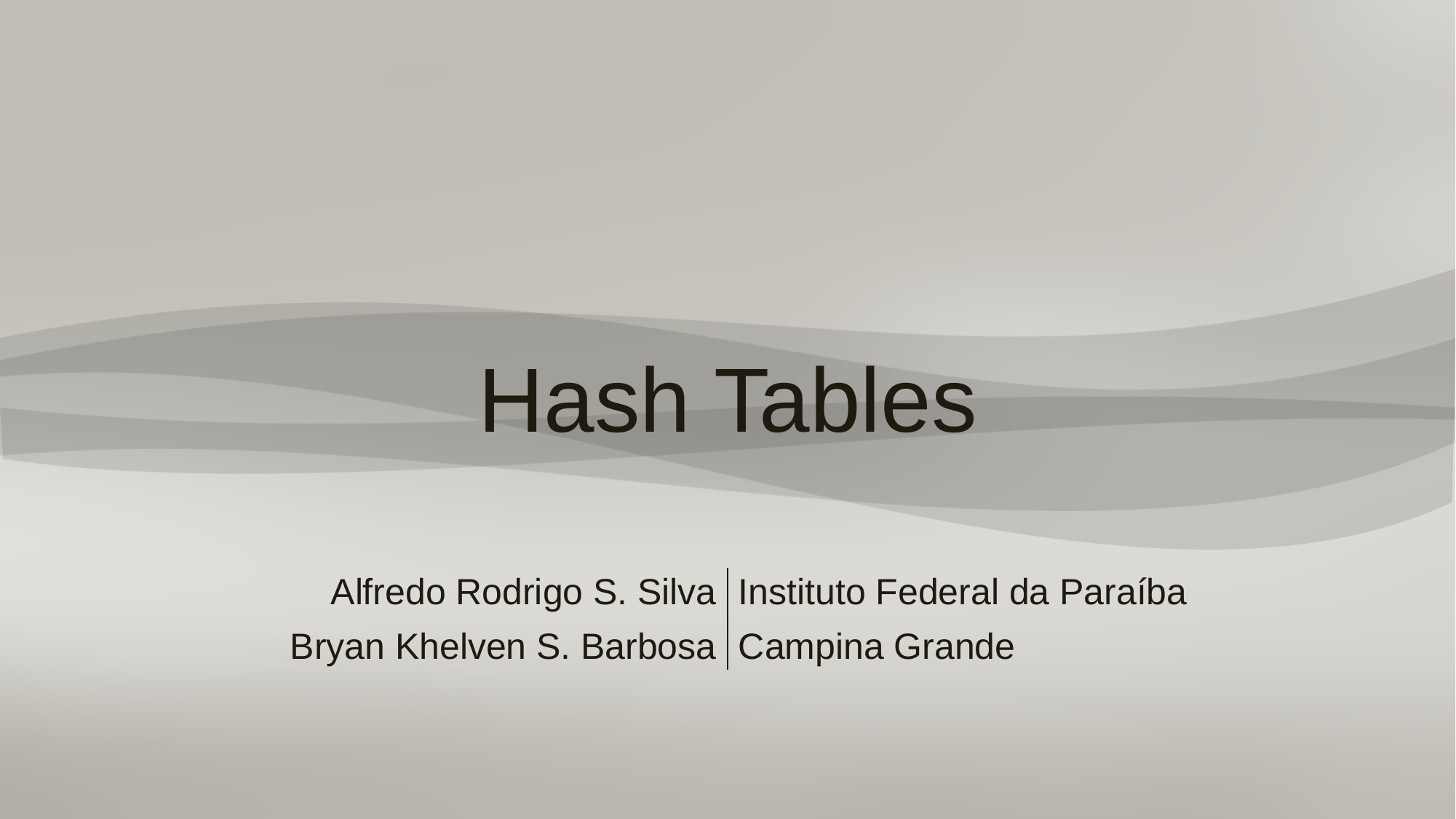

# Hash Tables
Alfredo Rodrigo S. Silva
Bryan Khelven S. Barbosa
Instituto Federal da Paraíba
Campina Grande